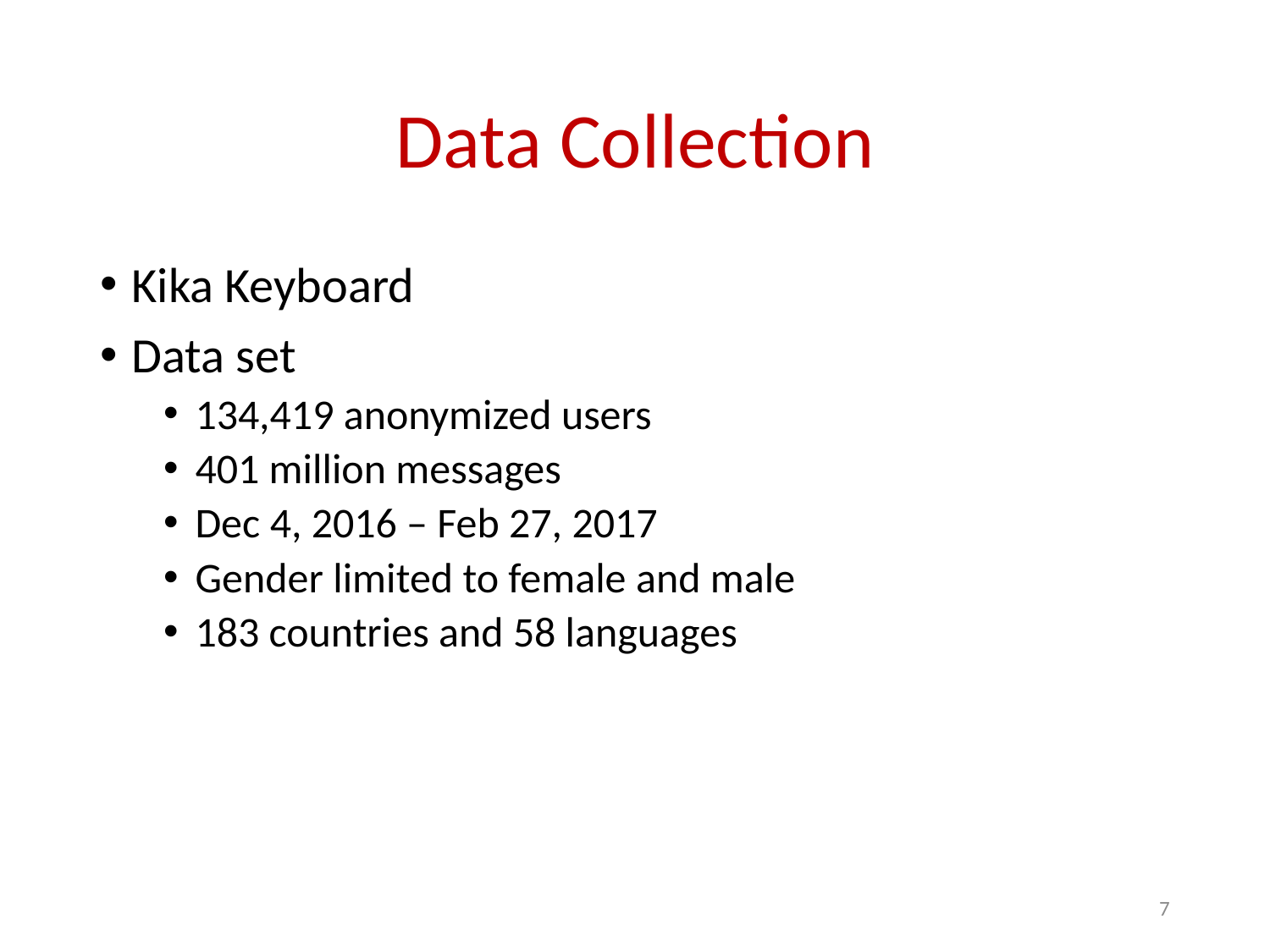

# Data Collection
Kika Keyboard
Data set
134,419 anonymized users
401 million messages
Dec 4, 2016 – Feb 27, 2017
Gender limited to female and male
183 countries and 58 languages
7